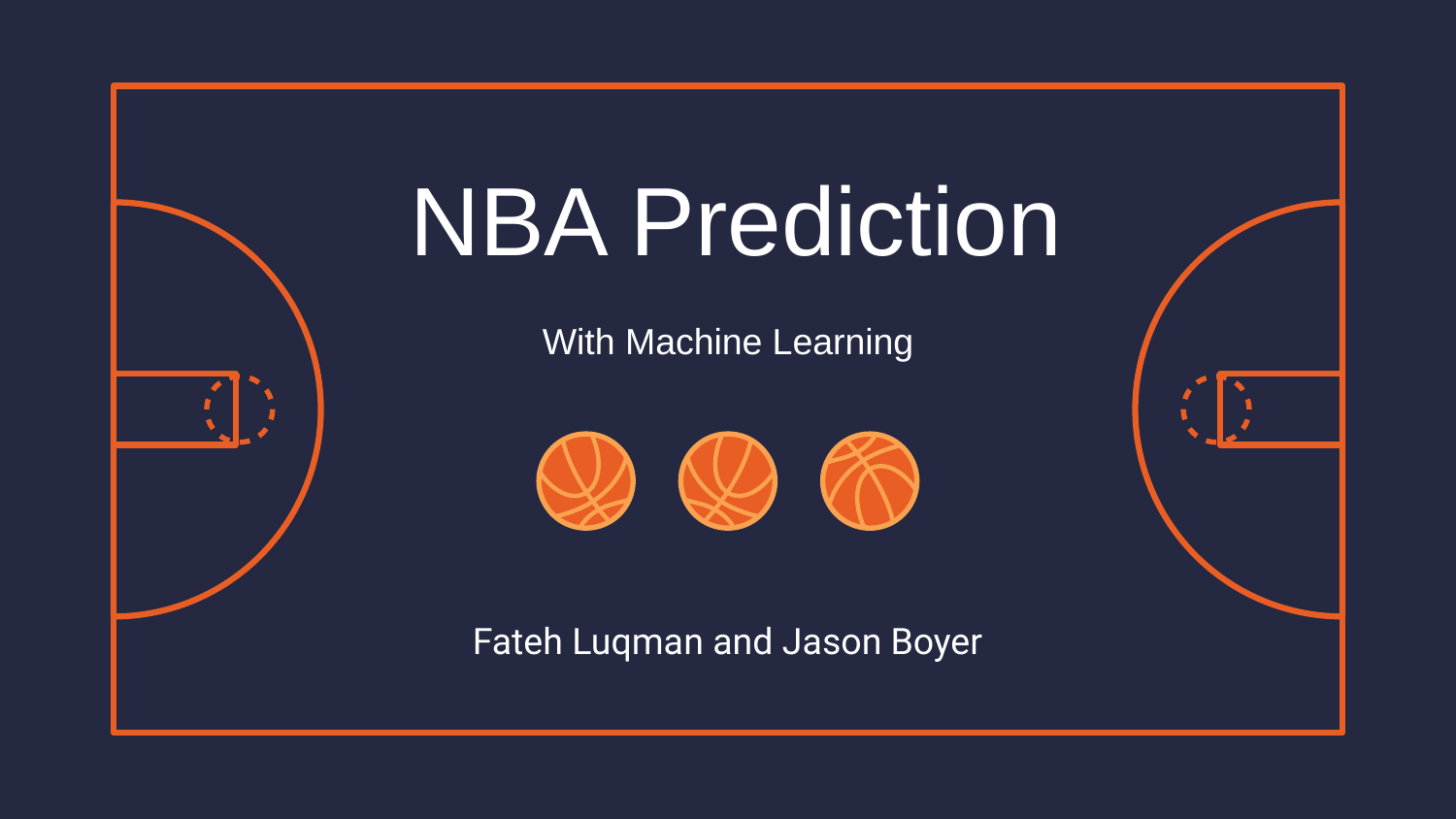

# NBA Prediction

With Machine Learning

Fateh Luqman and Jason Boyer